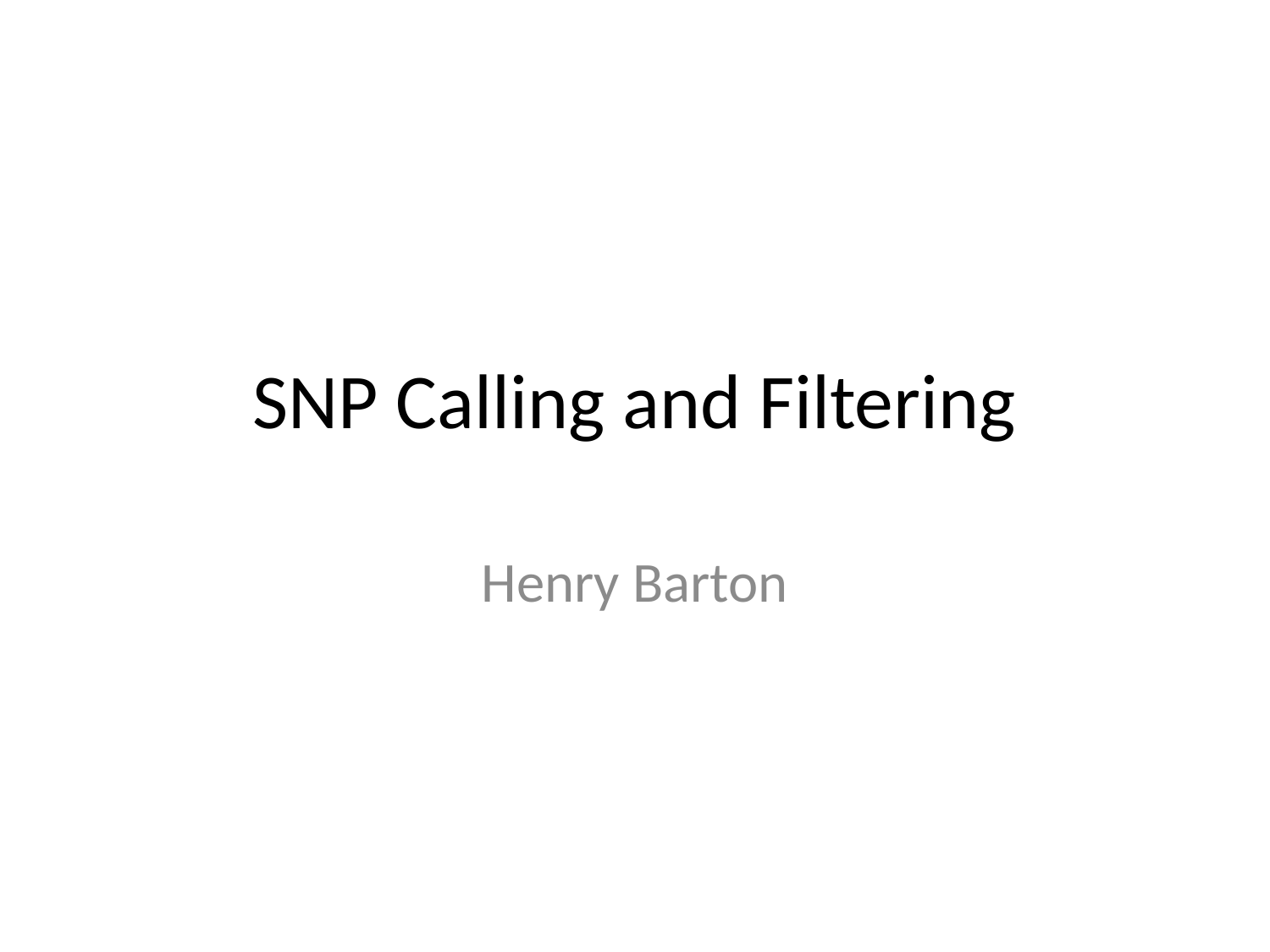

# SNP Calling and Filtering
Henry Barton